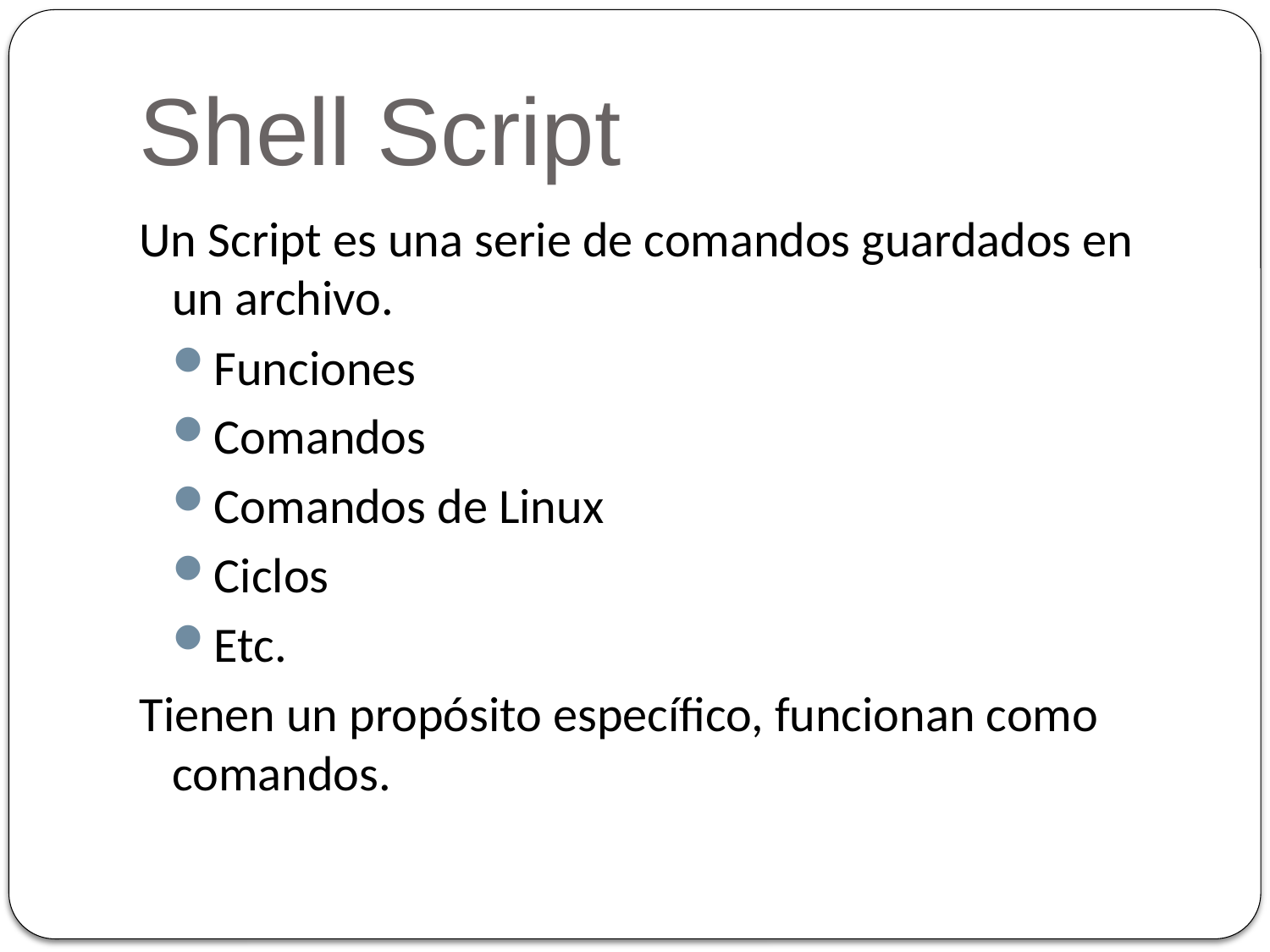

# Shell Script
Un Script es una serie de comandos guardados en un archivo.
Funciones
Comandos
Comandos de Linux
Ciclos
Etc.
Tienen un propósito específico, funcionan como comandos.